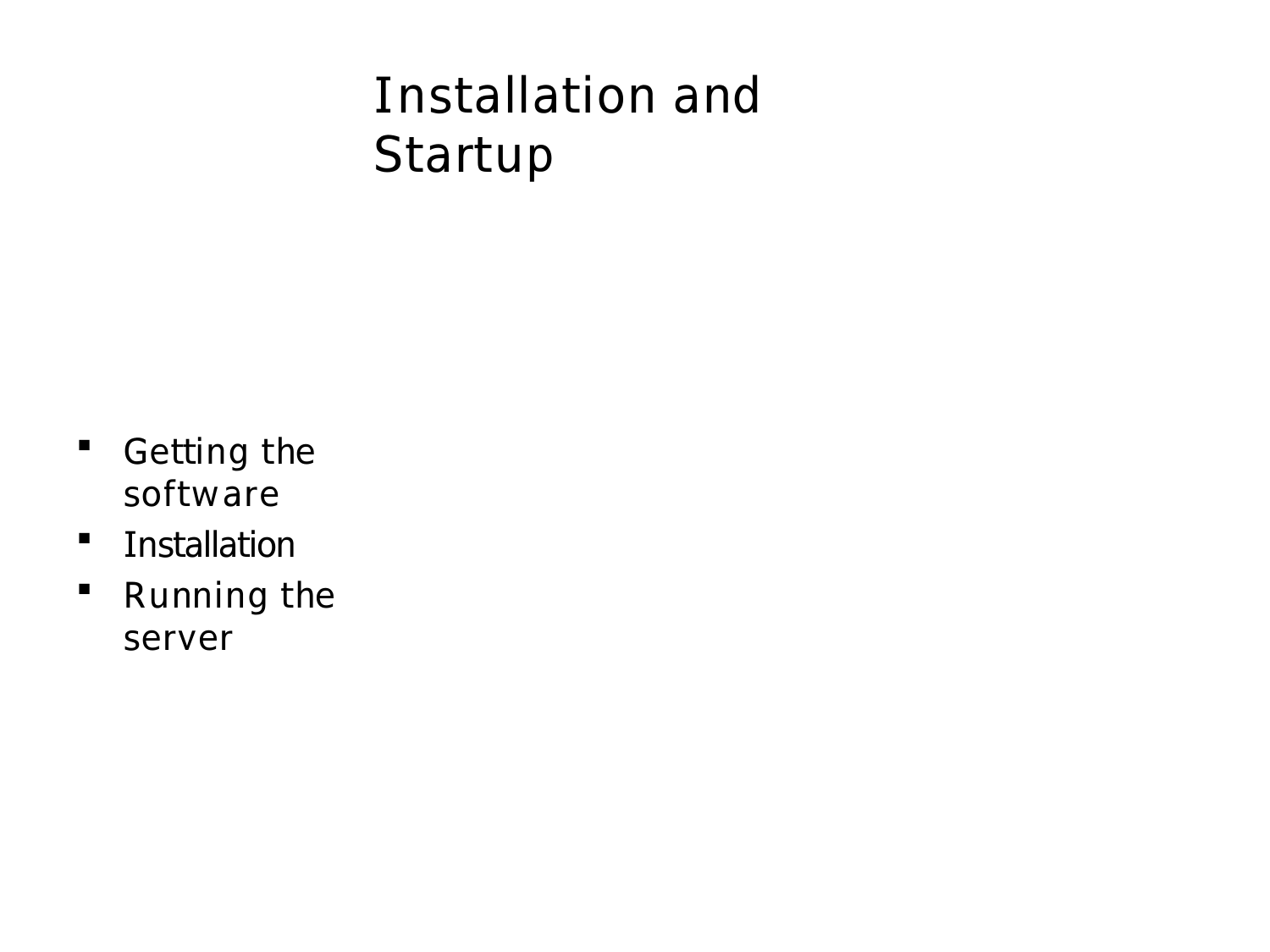

# Installation and Startup
Getting the software
Installation
Running the server
2